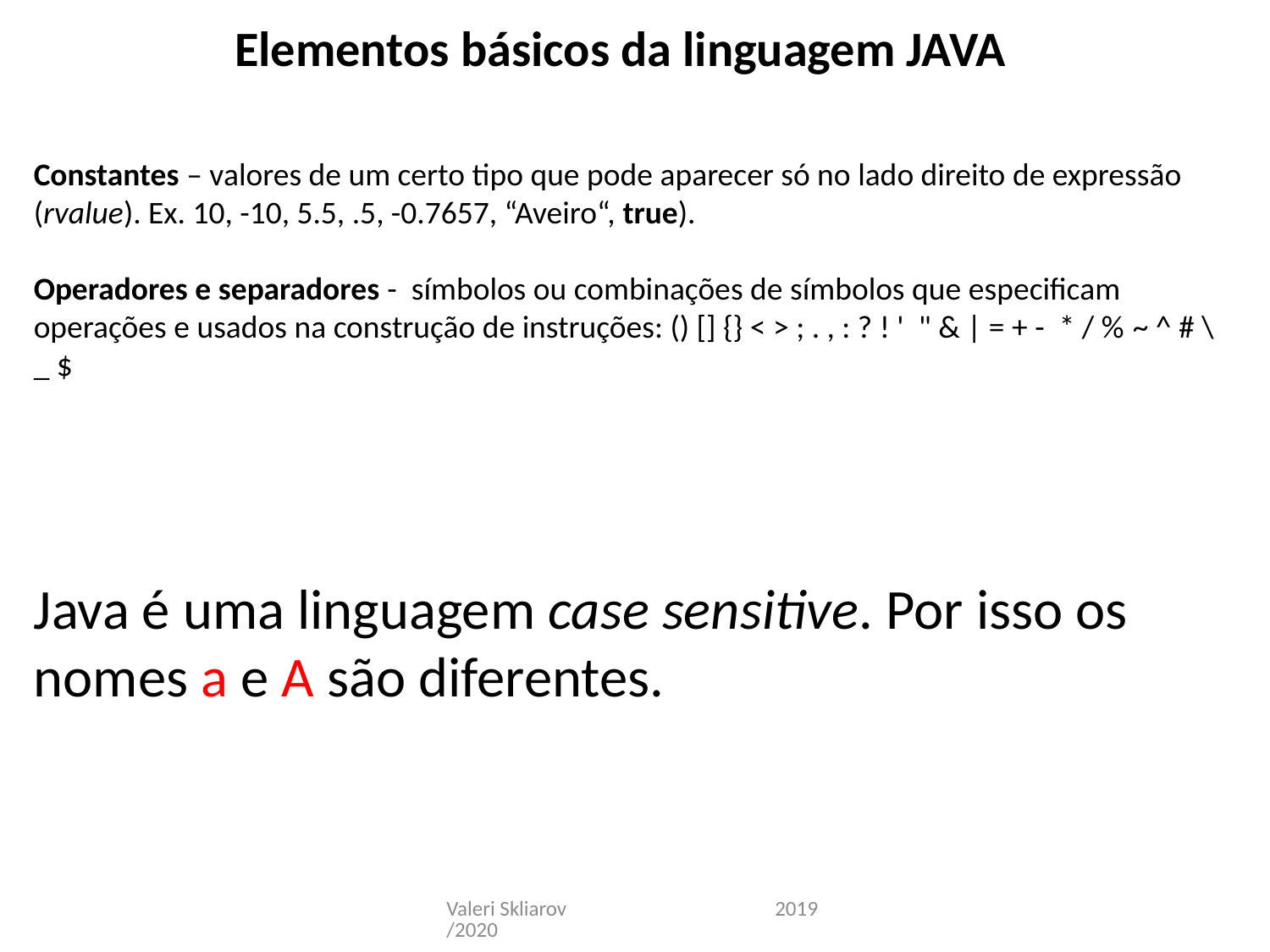

Elementos básicos da linguagem JAVA
Constantes – valores de um certo tipo que pode aparecer só no lado direito de expressão (rvalue). Ex. 10, -10, 5.5, .5, -0.7657, “Aveiro“, true).

Operadores e separadores -  símbolos ou combinações de símbolos que especificam operações e usados na construção de instruções: () [] {} < > ; . , : ? ! '  " & | = + -  * / % ~ ^ # \ _ $

Java é uma linguagem case sensitive. Por isso os nomes a e A são diferentes.
Valeri Skliarov                                           2019/2020